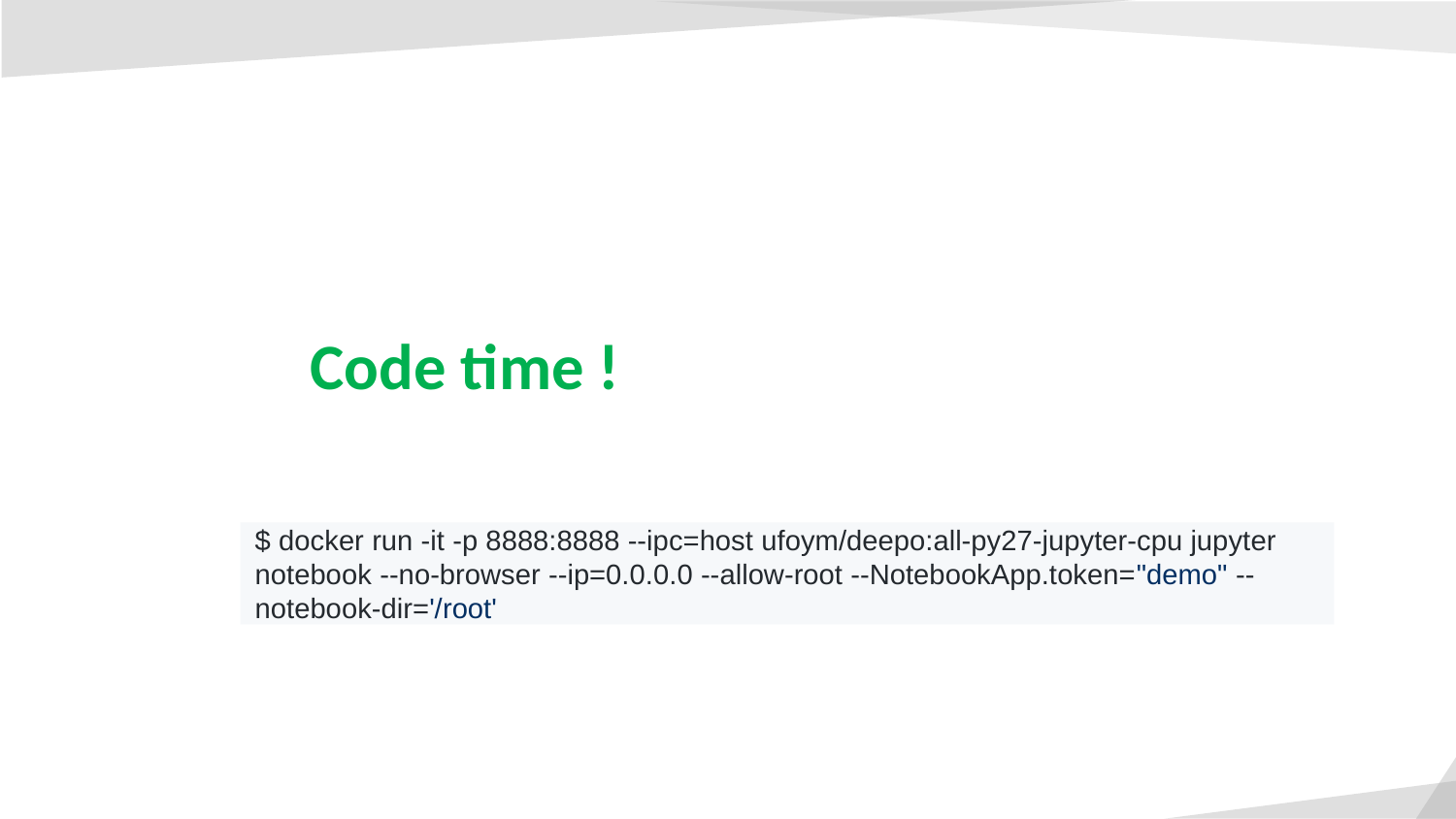

Code time !
$ docker run -it -p 8888:8888 --ipc=host ufoym/deepo:all-py27-jupyter-cpu jupyter notebook --no-browser --ip=0.0.0.0 --allow-root --NotebookApp.token="demo" --notebook-dir='/root'